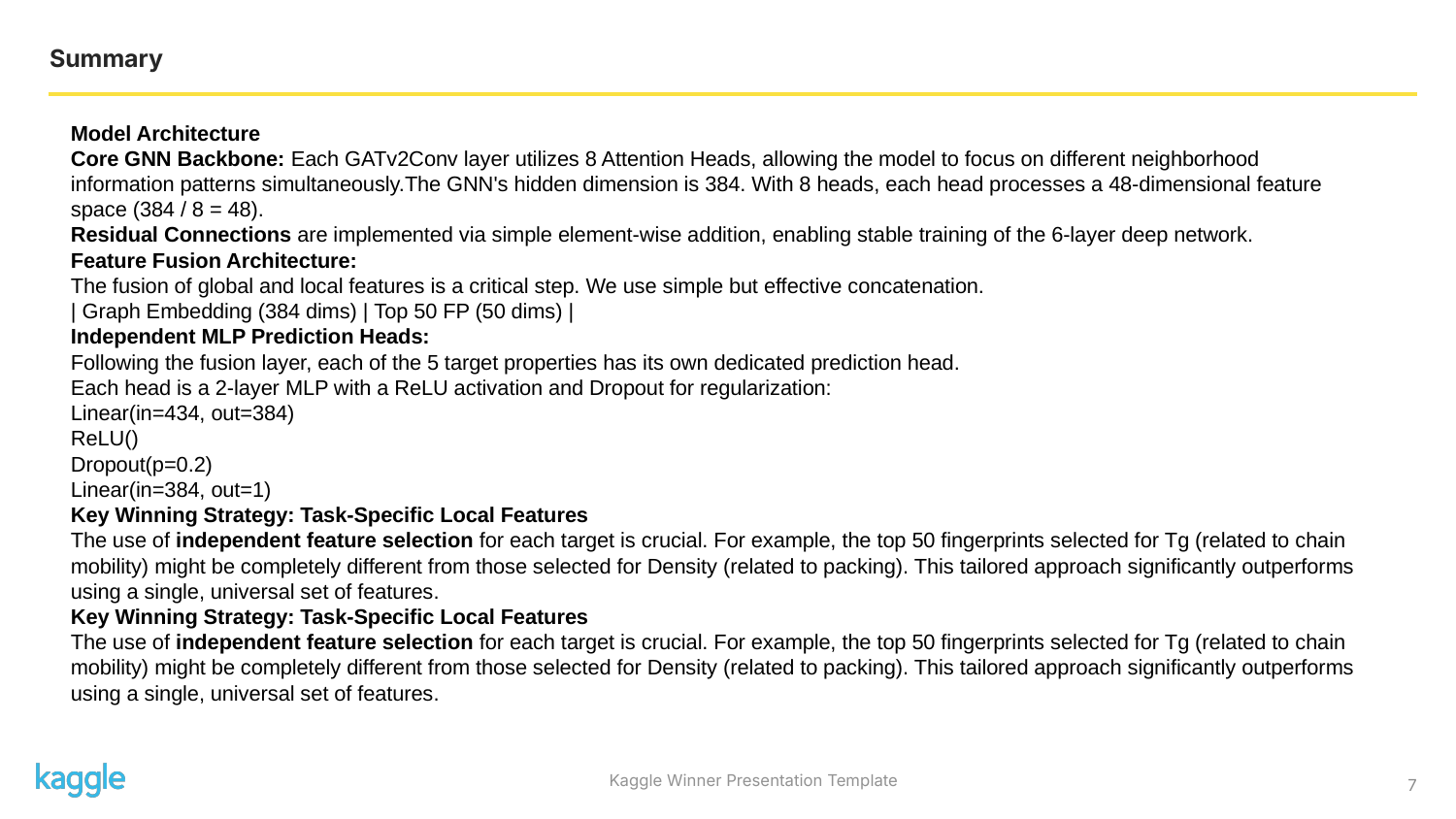

Summary

Model Architecture
Core GNN Backbone: Each GATv2Conv layer utilizes 8 Attention Heads, allowing the model to focus on different neighborhood information patterns simultaneously.The GNN's hidden dimension is 384. With 8 heads, each head processes a 48-dimensional feature space (384 / 8 = 48).
Residual Connections are implemented via simple element-wise addition, enabling stable training of the 6-layer deep network.
Feature Fusion Architecture:
The fusion of global and local features is a critical step. We use simple but effective concatenation.
| Graph Embedding (384 dims) | Top 50 FP (50 dims) |
Independent MLP Prediction Heads:
Following the fusion layer, each of the 5 target properties has its own dedicated prediction head.
Each head is a 2-layer MLP with a ReLU activation and Dropout for regularization:
Linear(in=434, out=384)
ReLU()
Dropout(p=0.2)
Linear(in=384, out=1)
Key Winning Strategy: Task-Specific Local Features
The use of independent feature selection for each target is crucial. For example, the top 50 fingerprints selected for Tg (related to chain mobility) might be completely different from those selected for Density (related to packing). This tailored approach significantly outperforms using a single, universal set of features.
Key Winning Strategy: Task-Specific Local Features
The use of independent feature selection for each target is crucial. For example, the top 50 fingerprints selected for Tg (related to chain mobility) might be completely different from those selected for Density (related to packing). This tailored approach significantly outperforms using a single, universal set of features.

7